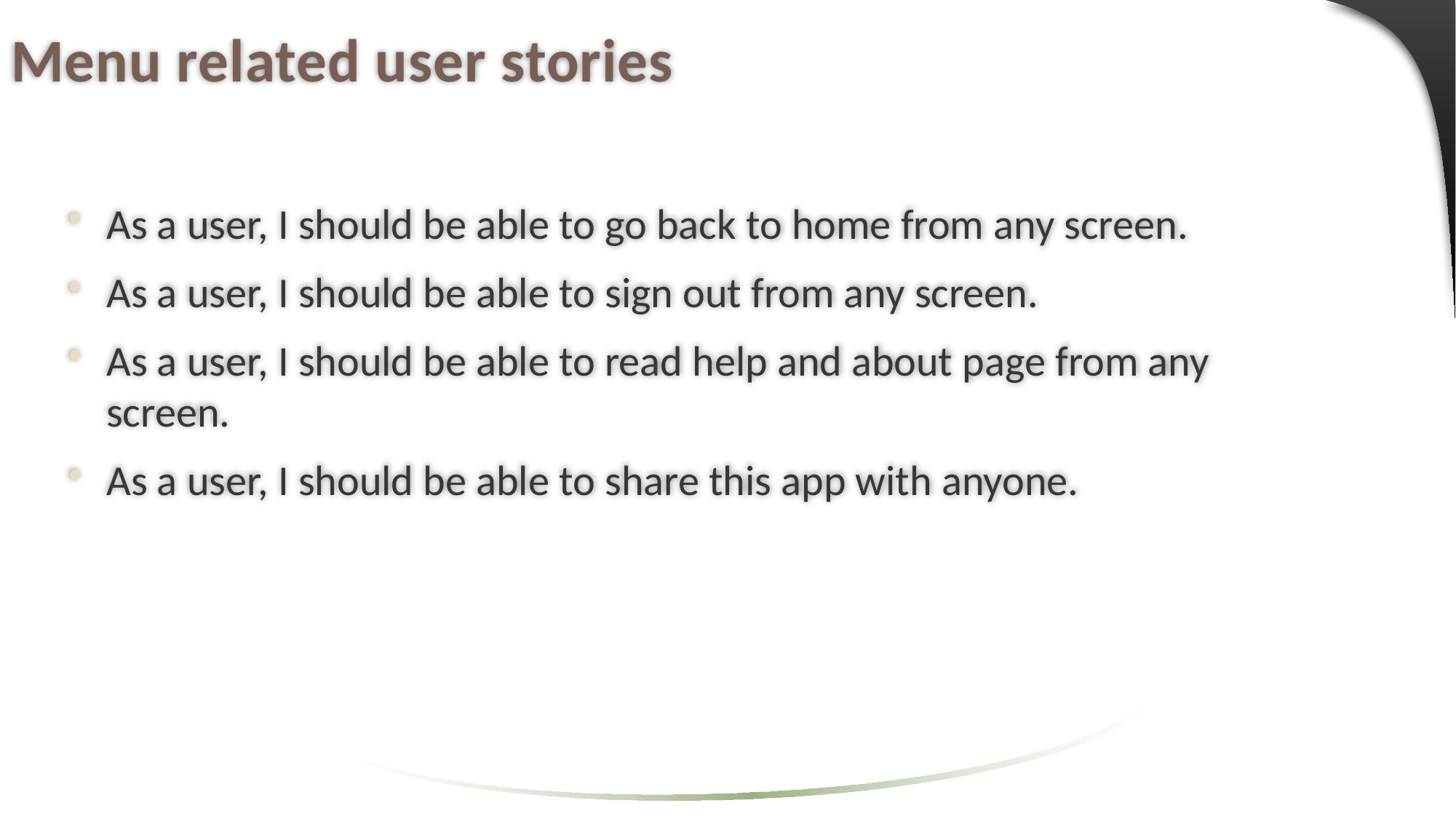

# Menu related user stories
As a user, I should be able to go back to home from any screen.
As a user, I should be able to sign out from any screen.
As a user, I should be able to read help and about page from any screen.
As a user, I should be able to share this app with anyone.